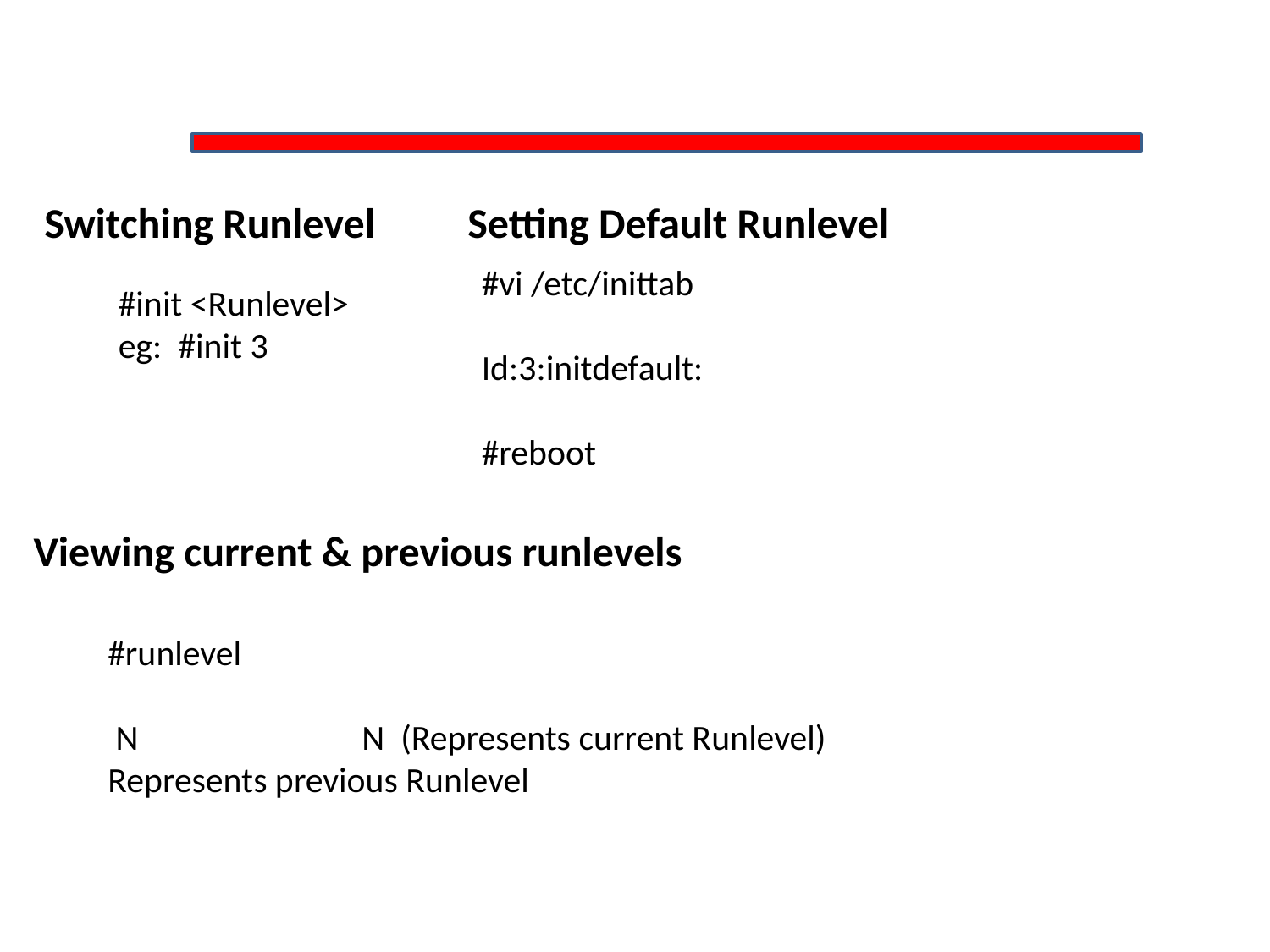

Setting Default Runlevel
Switching Runlevel
#vi /etc/inittab

Id:3:initdefault:

#reboot
#init <Runlevel>
eg:  #init 3
Viewing current & previous runlevels
#runlevel

 N		N  (Represents current Runlevel)
Represents previous Runlevel